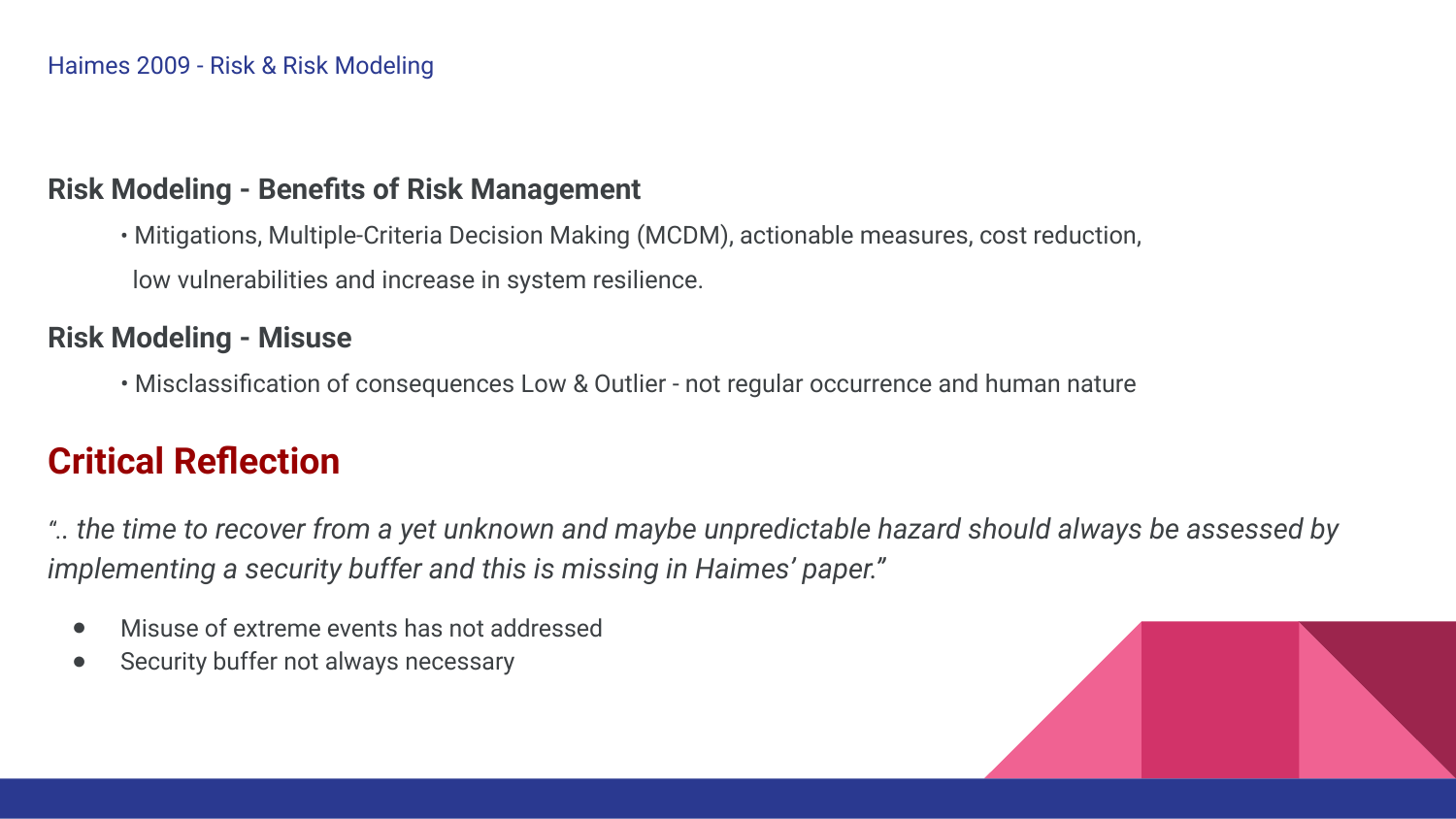

# Haimes 2009 - Risk & Risk Modeling

Risk Modeling - Benefits of Risk Management
• Mitigations, Multiple-Criteria Decision Making (MCDM), actionable measures, cost reduction,
  low vulnerabilities and increase in system resilience.
Risk Modeling - Misuse
• Misclassification of consequences Low & Outlier - not regular occurrence and human nature

Critical Reflection

“.. the time to recover from a yet unknown and maybe unpredictable hazard should always be assessed by implementing a security buffer and this is missing in Haimes’ paper.”
Misuse of extreme events has not addressed
Security buffer not always necessary